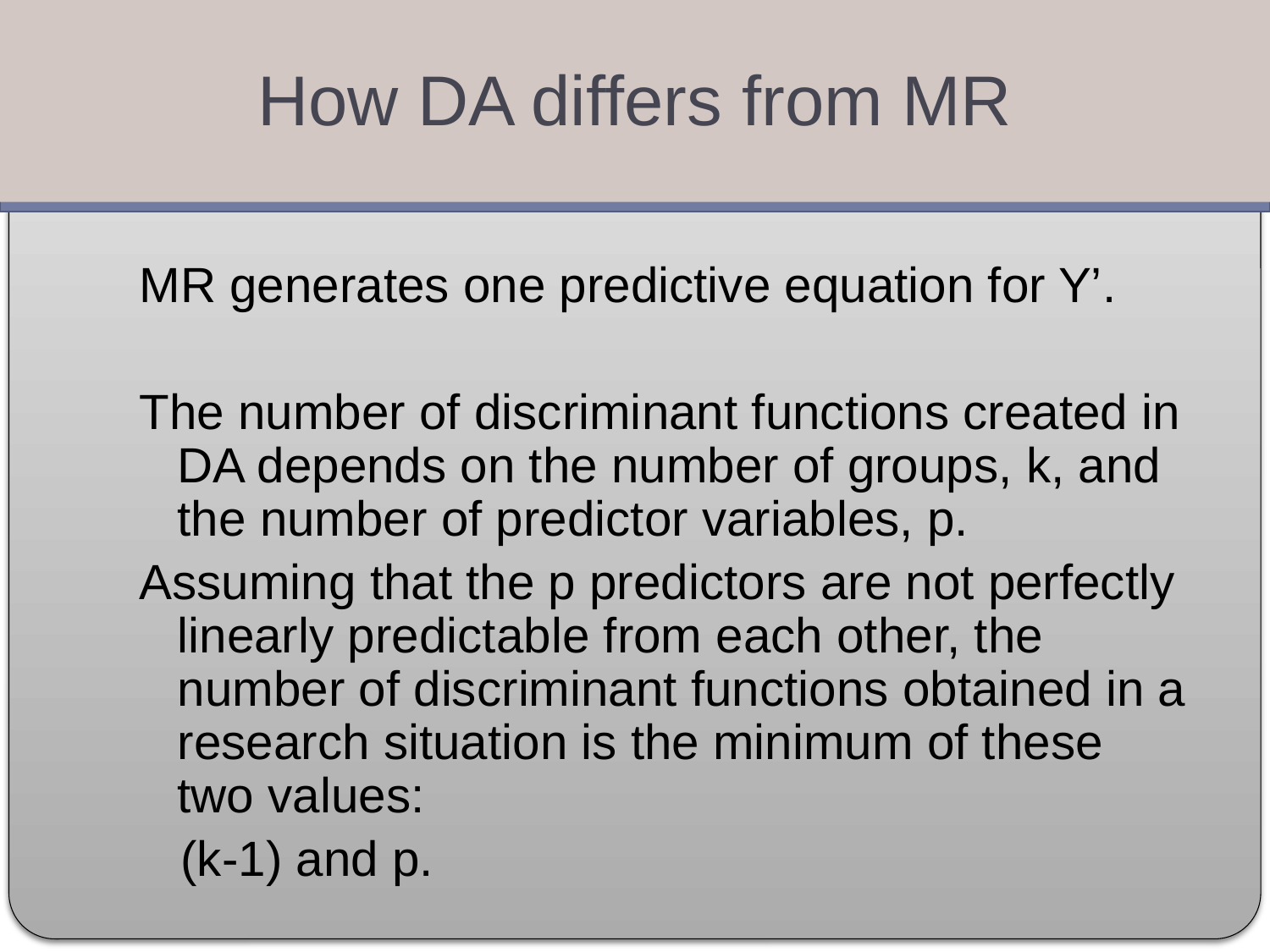

How DA differs from MR
#

MR generates one predictive equation for Y’.

The number of discriminant functions created in DA depends on the number of groups, k, and the number of predictor variables, p.
Assuming that the p predictors are not perfectly linearly predictable from each other, the number of discriminant functions obtained in a research situation is the minimum of these two values:
   (k-1) and p.